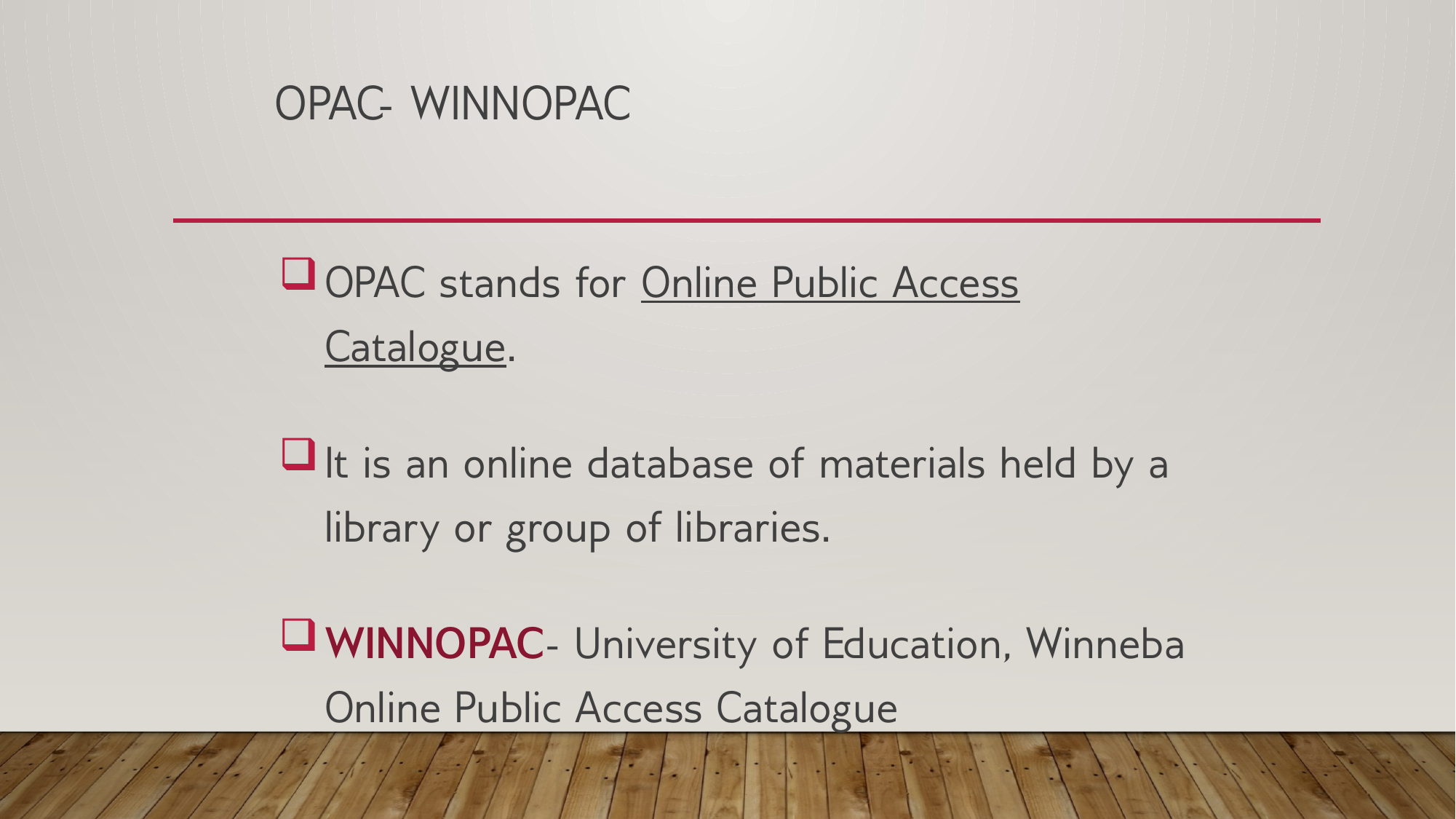

# OPAC- WINNOPAC
OPAC stands for Online Public Access Catalogue.

It is an online database of materials held by a library or group of libraries.

WINNOPAC- University of Education, Winneba Online Public Access Catalogue